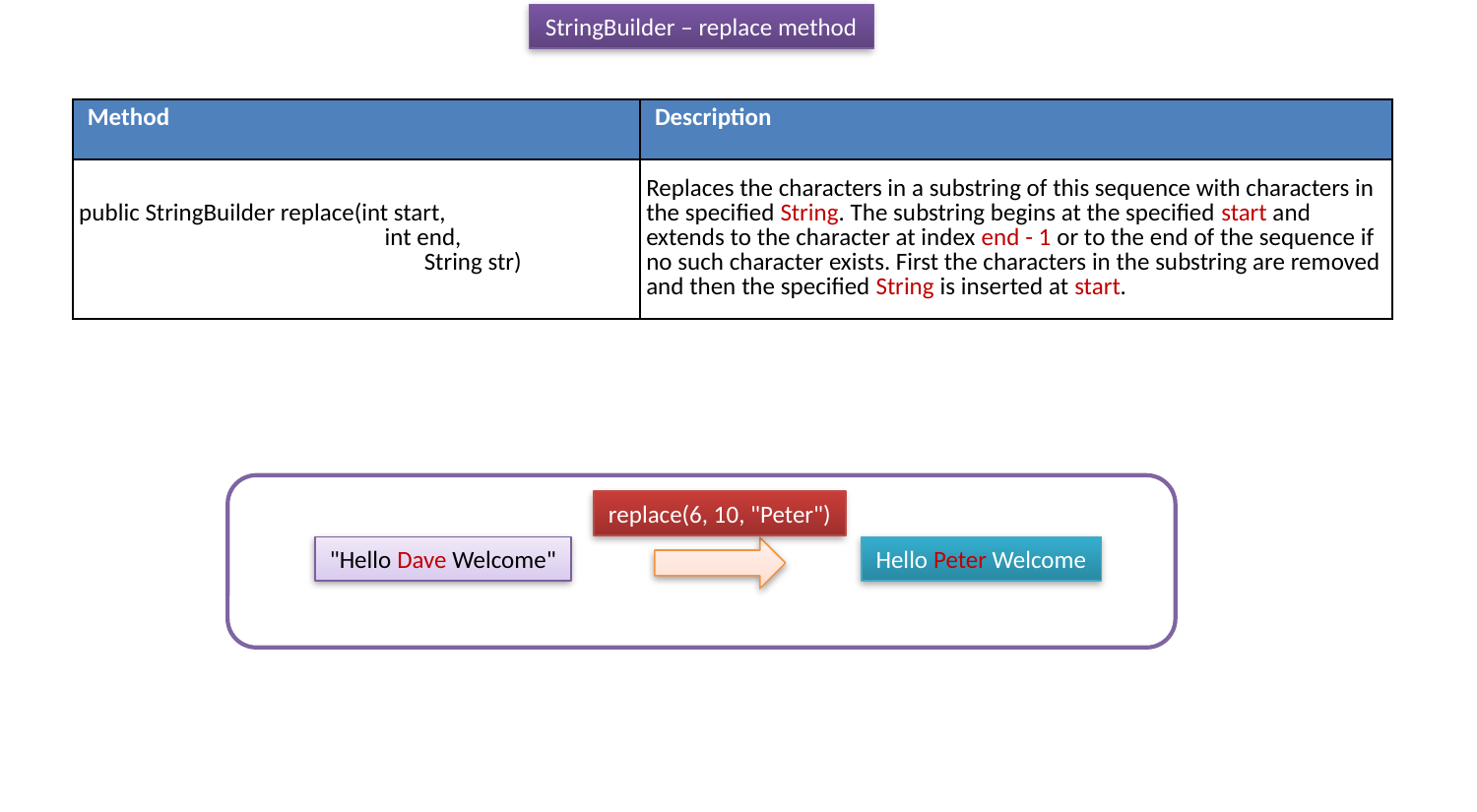

StringBuilder – replace method

| Method | Description |
| --- | --- |
| public StringBuilder replace(int start, int end, String str) | Replaces the characters in a substring of this sequence with characters in the specified String. The substring begins at the specified start and extends to the character at index end - 1 or to the end of the sequence if no such character exists. First the characters in the substring are removed and then the specified String is inserted at start. |

replace(6, 10, "Peter")
"Hello Dave Welcome"
Hello Peter Welcome